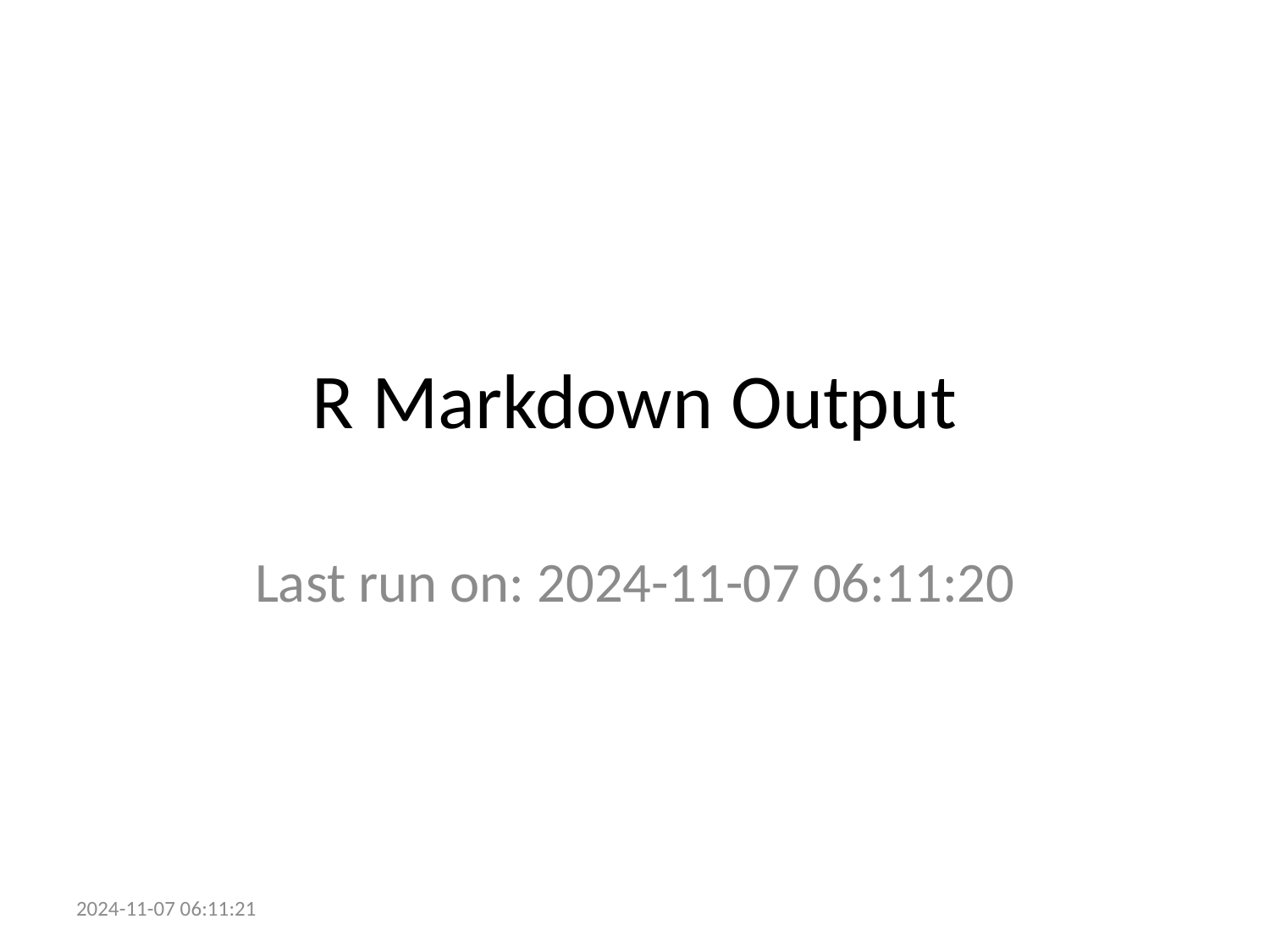

# R Markdown Output
Last run on: 2024-11-07 06:11:20
2024-11-07 06:11:21